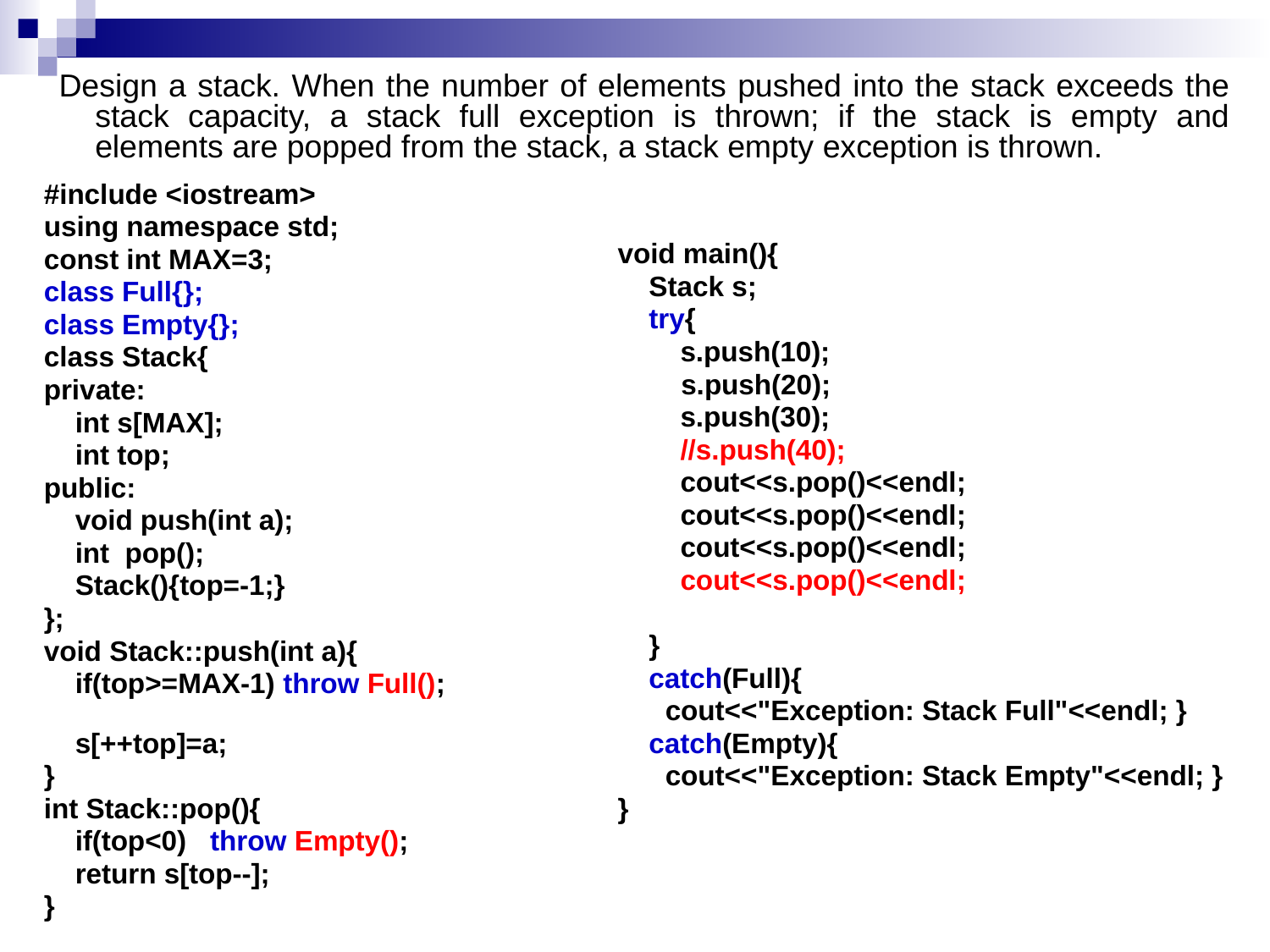

Design a stack. When the number of elements pushed into the stack exceeds the stack capacity, a stack full exception is thrown; if the stack is empty and elements are popped from the stack, a stack empty exception is thrown.
#include <iostream>
using namespace std;
const int MAX=3;
class Full{};
class Empty{};
class Stack{
private:
    int s[MAX];
    int top;
public:
    void push(int a);
    int  pop();
    Stack(){top=-1;}
};
void Stack::push(int a){
    if(top>=MAX-1) throw Full();
    s[++top]=a;
}
int Stack::pop(){
    if(top<0)   throw Empty();
    return s[top--];
}

void main(){
    Stack s;
    try{
        s.push(10);
	  s.push(20);
        s.push(30);
        //s.push(40);
        cout<<s.pop()<<endl;
        cout<<s.pop()<<endl;
        cout<<s.pop()<<endl;
        cout<<s.pop()<<endl;

    }
    catch(Full){
	cout<<"Exception: Stack Full"<<endl; }
    catch(Empty){
	cout<<"Exception: Stack Empty"<<endl; }
}